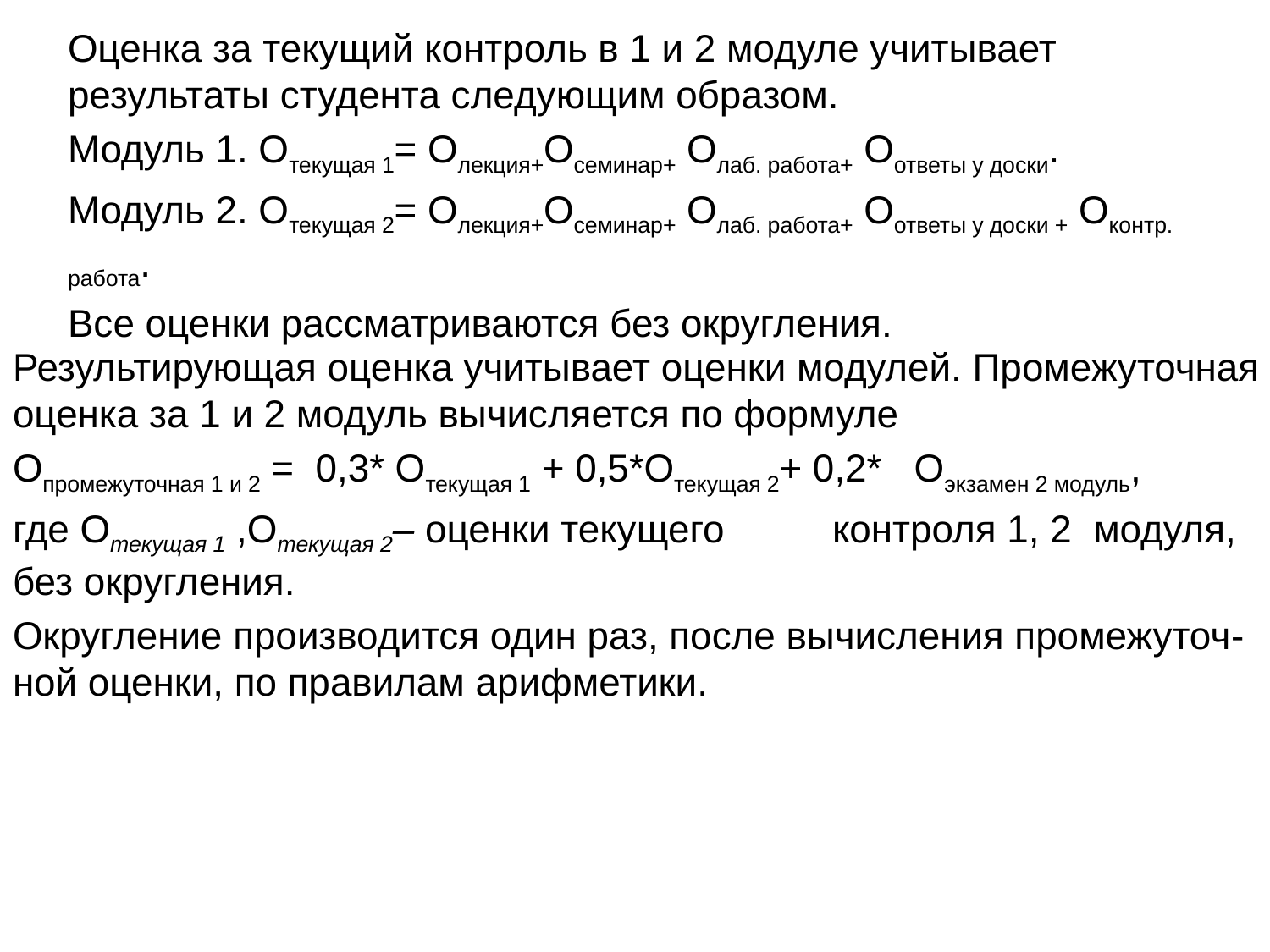

Оценка за текущий контроль в 1 и 2 модуле учитывает результаты студента следующим образом.
Модуль 1. Отекущая 1= Олекция+Осеминар+ Олаб. работа+ Оответы у доски.
Модуль 2. Отекущая 2= Олекция+Осеминар+ Олаб. работа+ Оответы у доски + Оконтр. работа.
Все оценки рассматриваются без округления.

Результирующая оценка учитывает оценки модулей. Промежуточная оценка за 1 и 2 модуль вычисляется по формуле
Опромежуточная 1 и 2 =  0,3* Отекущая 1 + 0,5*Отекущая 2+ 0,2*   Оэкзамен 2 модуль,
где Отекущая 1 ,Отекущая 2– оценки текущего          контроля 1, 2  модуля, без округления.
Округление производится один раз, после вычисления промежуточ-ной оценки, по правилам арифметики.